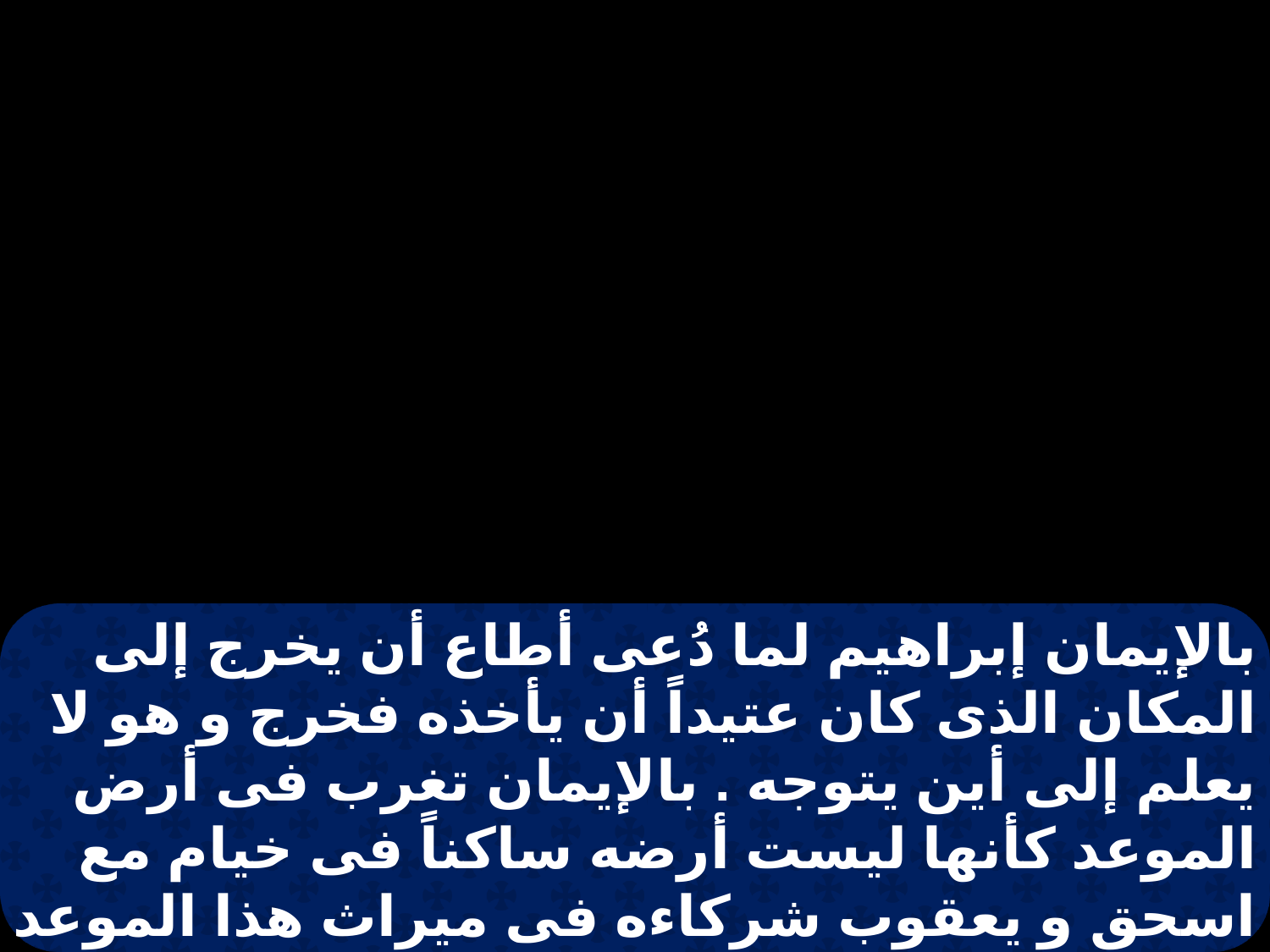

بالإيمان إبراهيم لما دُعى أطاع أن يخرج إلى المكان الذى كان عتيداً أن يأخذه فخرج و هو لا يعلم إلى أين يتوجه . بالإيمان تغرب فى أرض الموعد كأنها ليست أرضه ساكناً فى خيام مع اسحق و يعقوب شركاءه فى ميراث هذا الموعد بعينه . لإنه كان ينتظر المدينة التى لها الأساسات التى صانعها و خالقها هو الله .